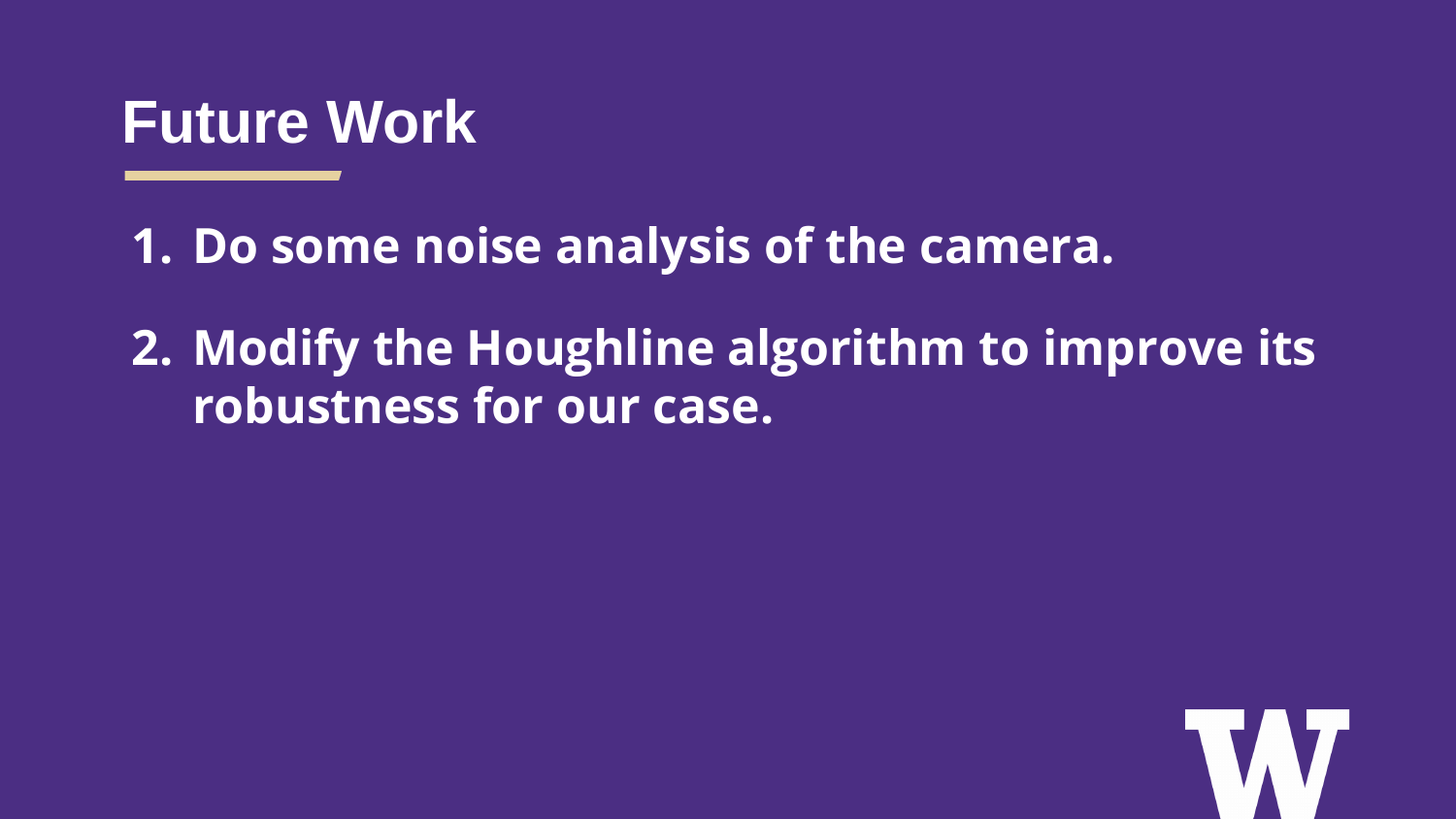

# Future Work
Do some noise analysis of the camera.

Modify the Houghline algorithm to improve its robustness for our case.